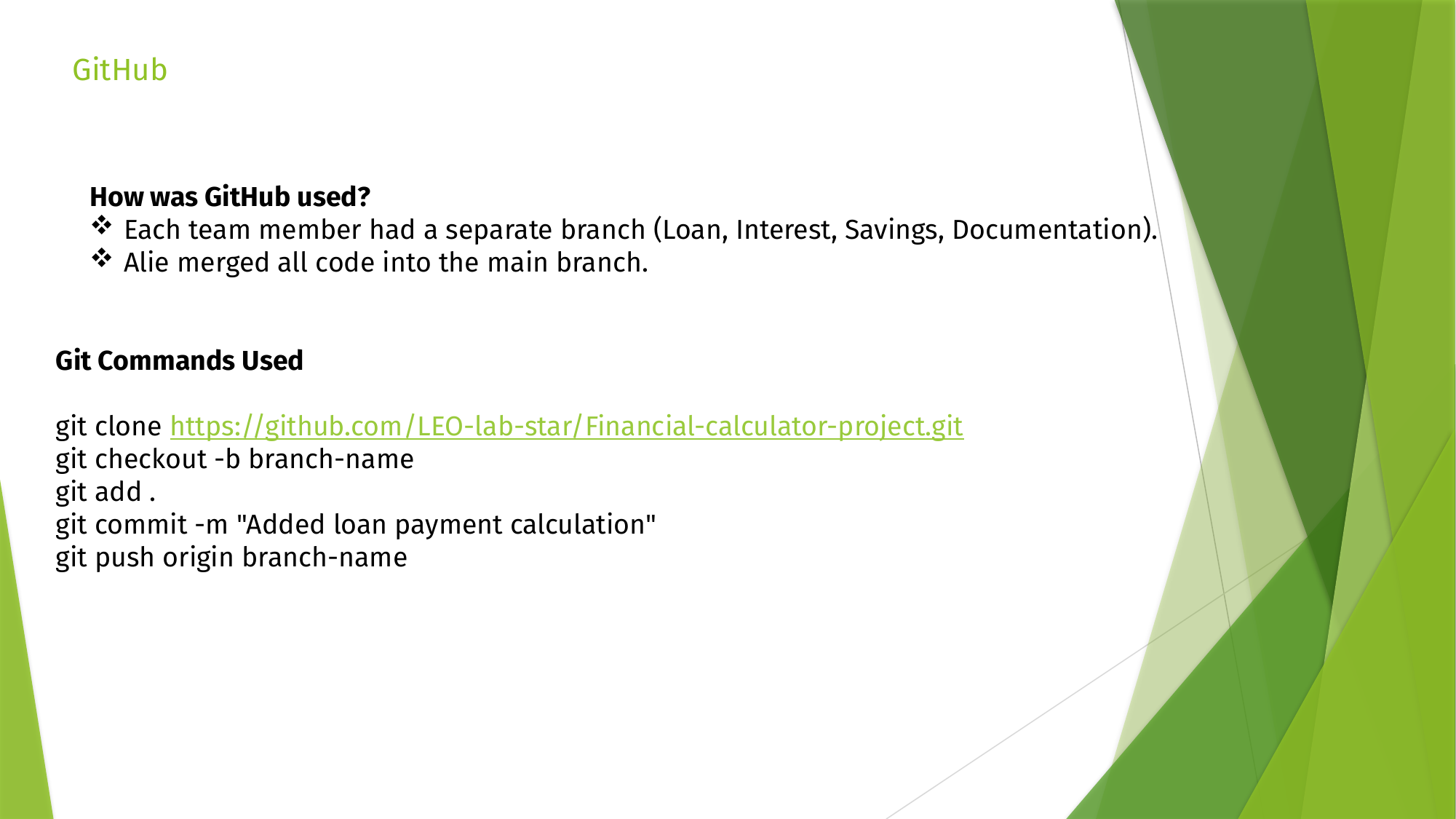

# GitHub
How was GitHub used?
Each team member had a separate branch (Loan, Interest, Savings, Documentation).
Alie merged all code into the main branch.

Git Commands Used
git clone https://github.com/LEO-lab-star/Financial-calculator-project.git
git checkout -b branch-name
git add .
git commit -m "Added loan payment calculation"
git push origin branch-name